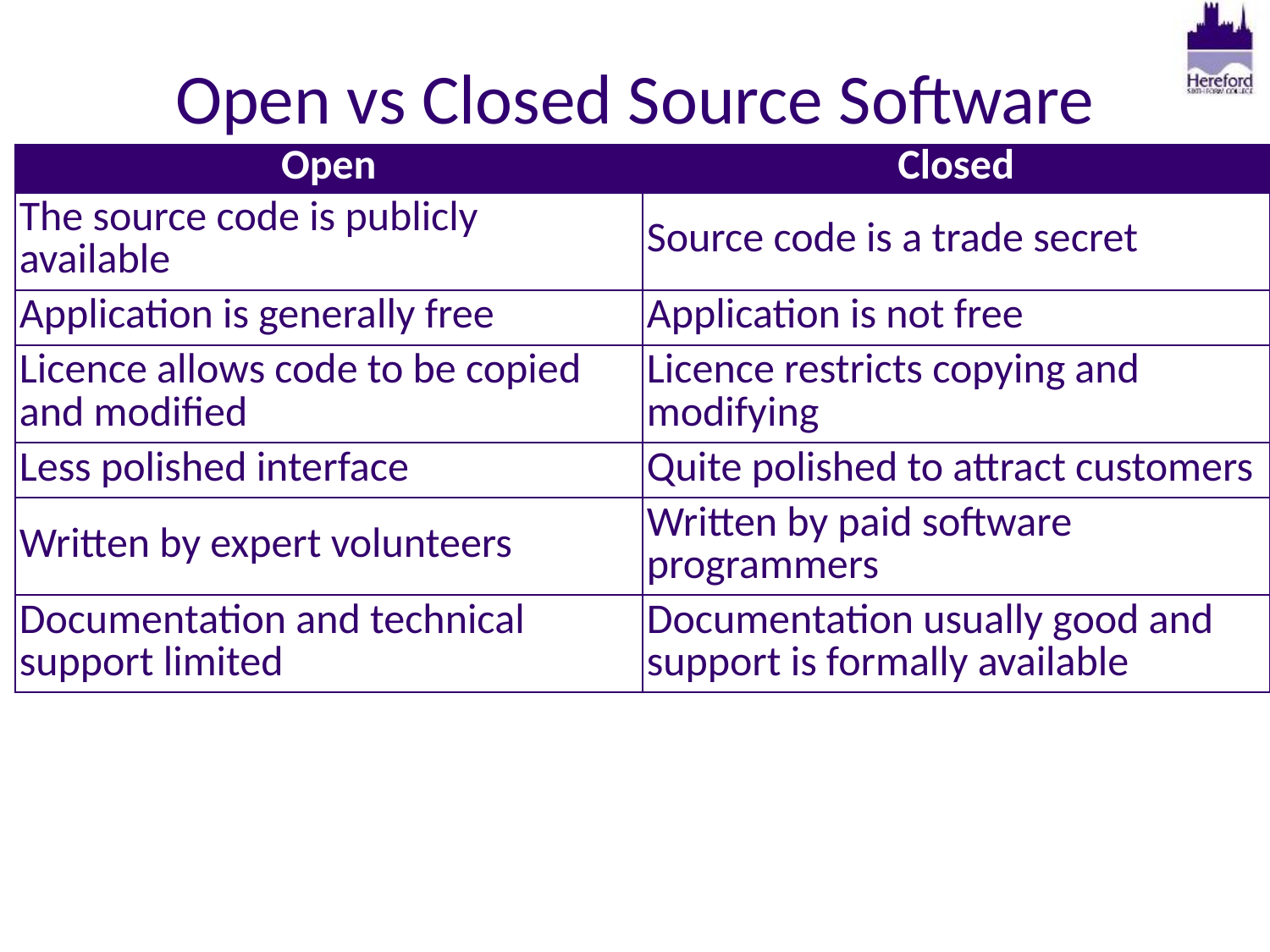

# Open vs Closed Source Software
| Open | Closed |
| --- | --- |
| The source code is publicly available | Source code is a trade secret |
| Application is generally free | Application is not free |
| Licence allows code to be copied and modified | Licence restricts copying and modifying |
| Less polished interface | Quite polished to attract customers |
| Written by expert volunteers | Written by paid software programmers |
| Documentation and technical support limited | Documentation usually good and support is formally available |